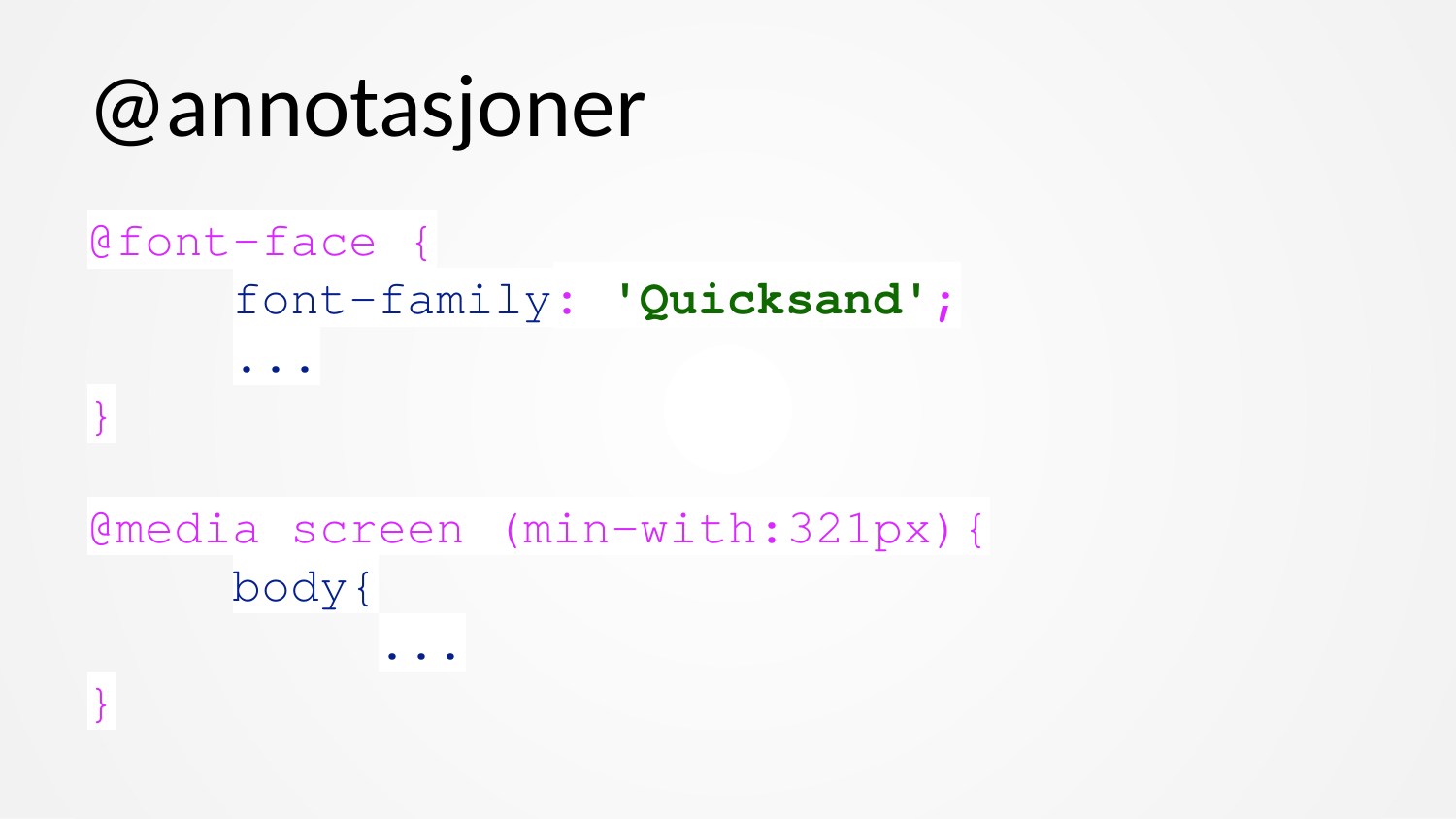

# @annotasjoner
@font-face {
	font-family: 'Quicksand';
	...
}
@media screen (min-with:321px){
	body{
		...
}